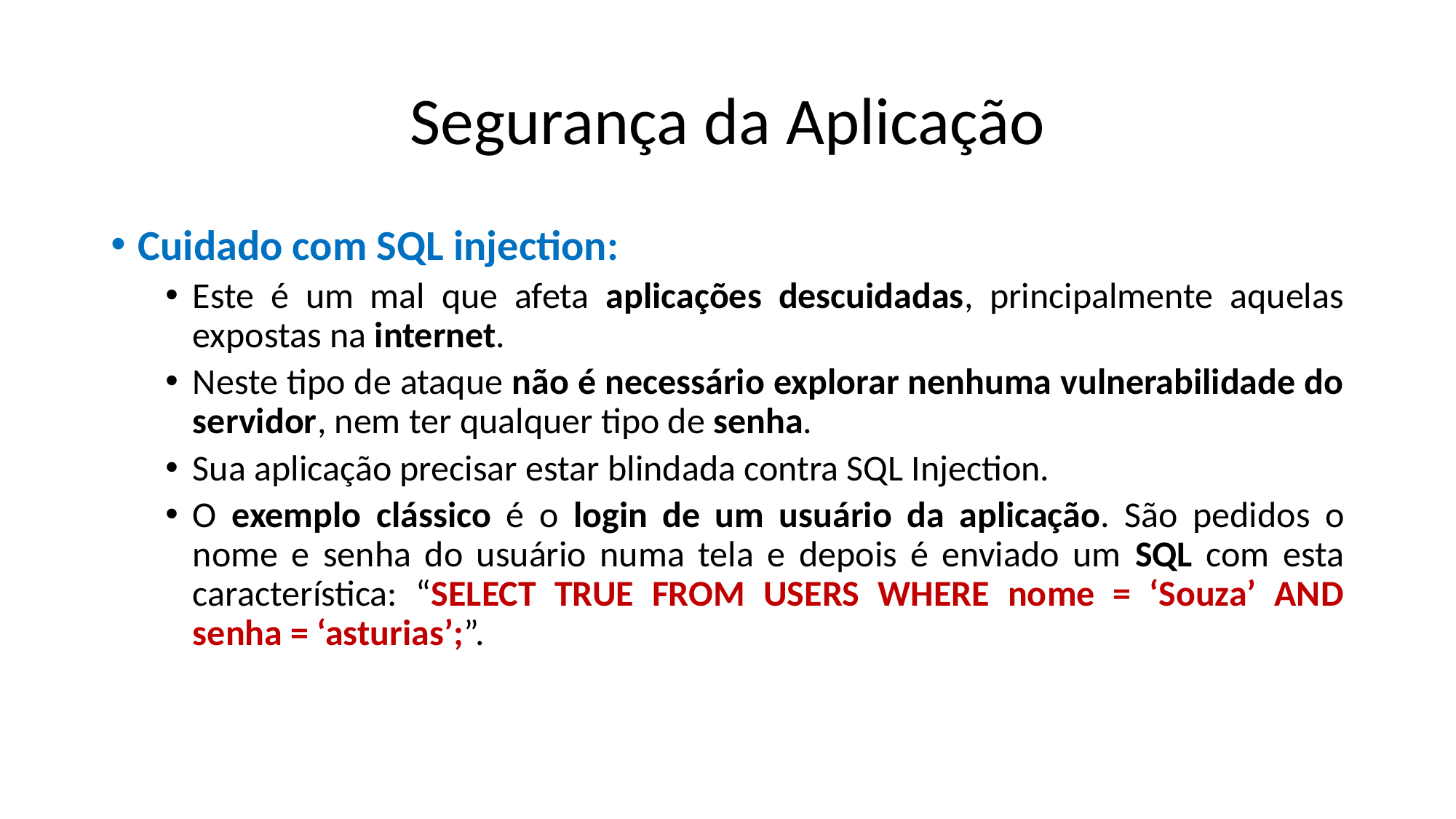

# Segurança da Aplicação
Cuidado com SQL injection:
Este é um mal que afeta aplicações descuidadas, principalmente aquelas expostas na internet.
Neste tipo de ataque não é necessário explorar nenhuma vulnerabilidade do servidor, nem ter qualquer tipo de senha.
Sua aplicação precisar estar blindada contra SQL Injection.
O exemplo clássico é o login de um usuário da aplicação. São pedidos o nome e senha do usuário numa tela e depois é enviado um SQL com esta característica: “SELECT TRUE FROM USERS WHERE nome = ‘Souza’ AND senha = ‘asturias’;”.